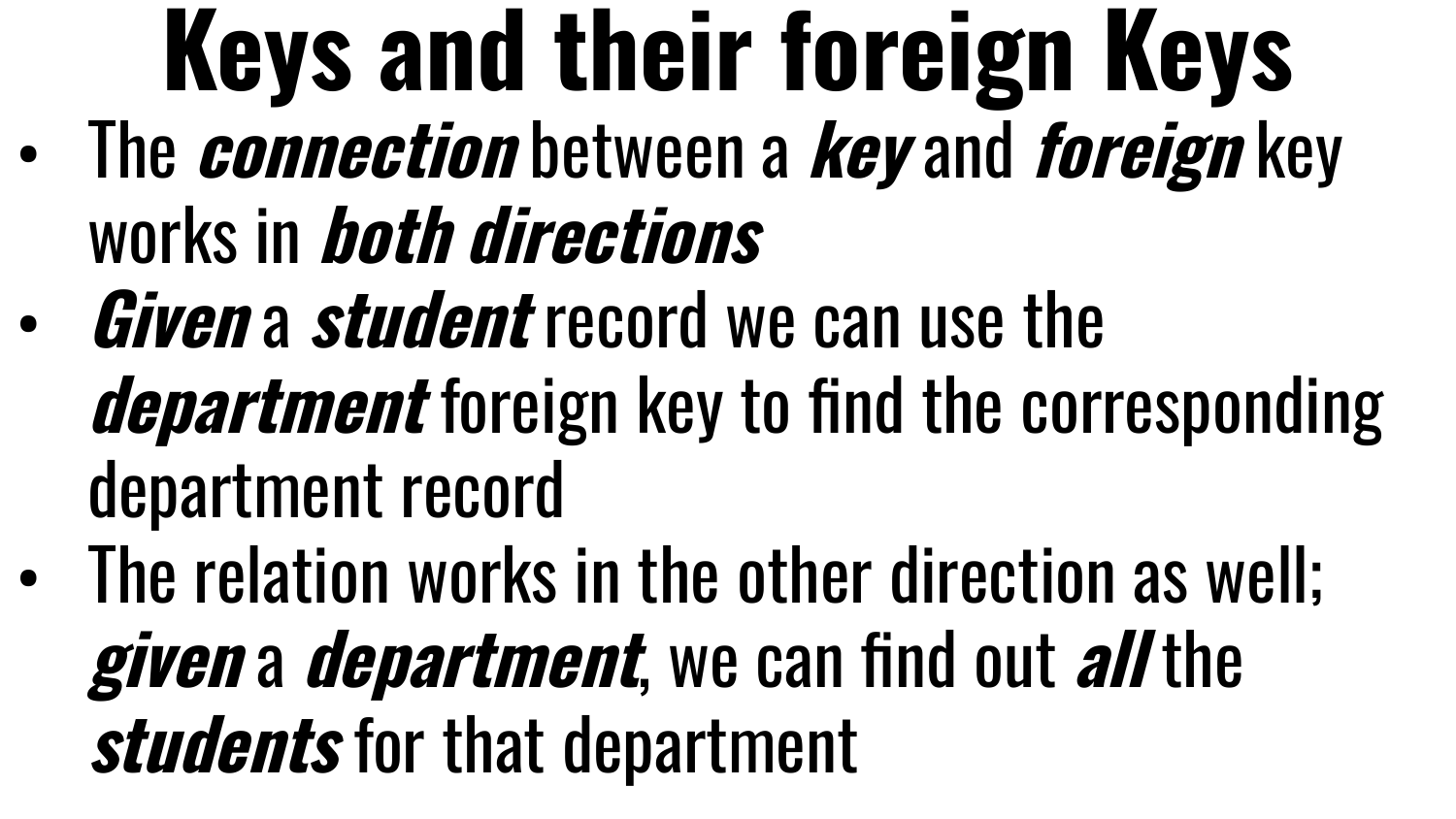

# Keys and their foreign Keys
The connection between a key and foreign key works in both directions
Given a student record we can use the department foreign key to find the corresponding department record
The relation works in the other direction as well; given a department, we can find out all the students for that department